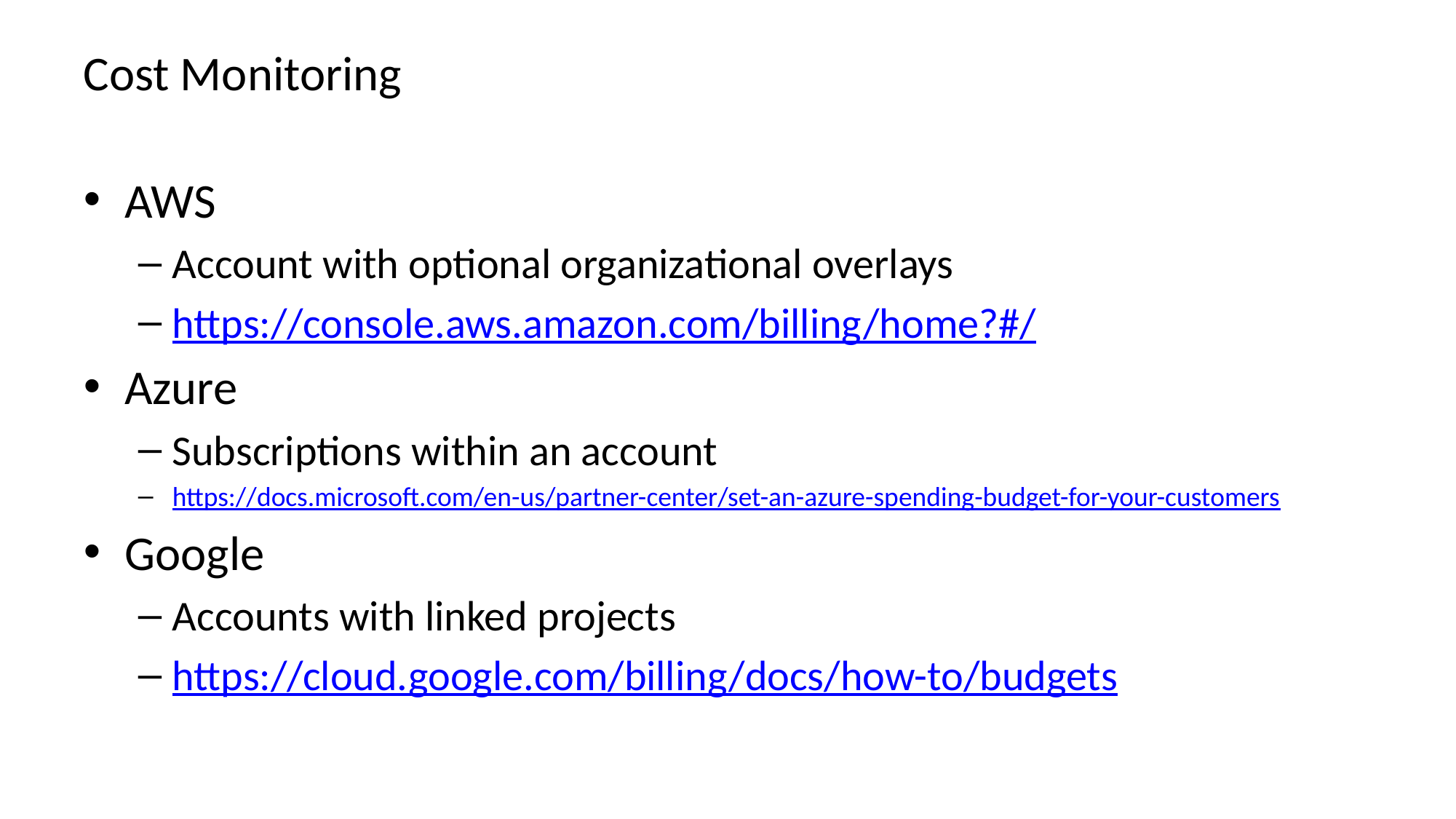

# Cost Monitoring
AWS
Account with optional organizational overlays
https://console.aws.amazon.com/billing/home?#/
Azure
Subscriptions within an account
https://docs.microsoft.com/en-us/partner-center/set-an-azure-spending-budget-for-your-customers
Google
Accounts with linked projects
https://cloud.google.com/billing/docs/how-to/budgets